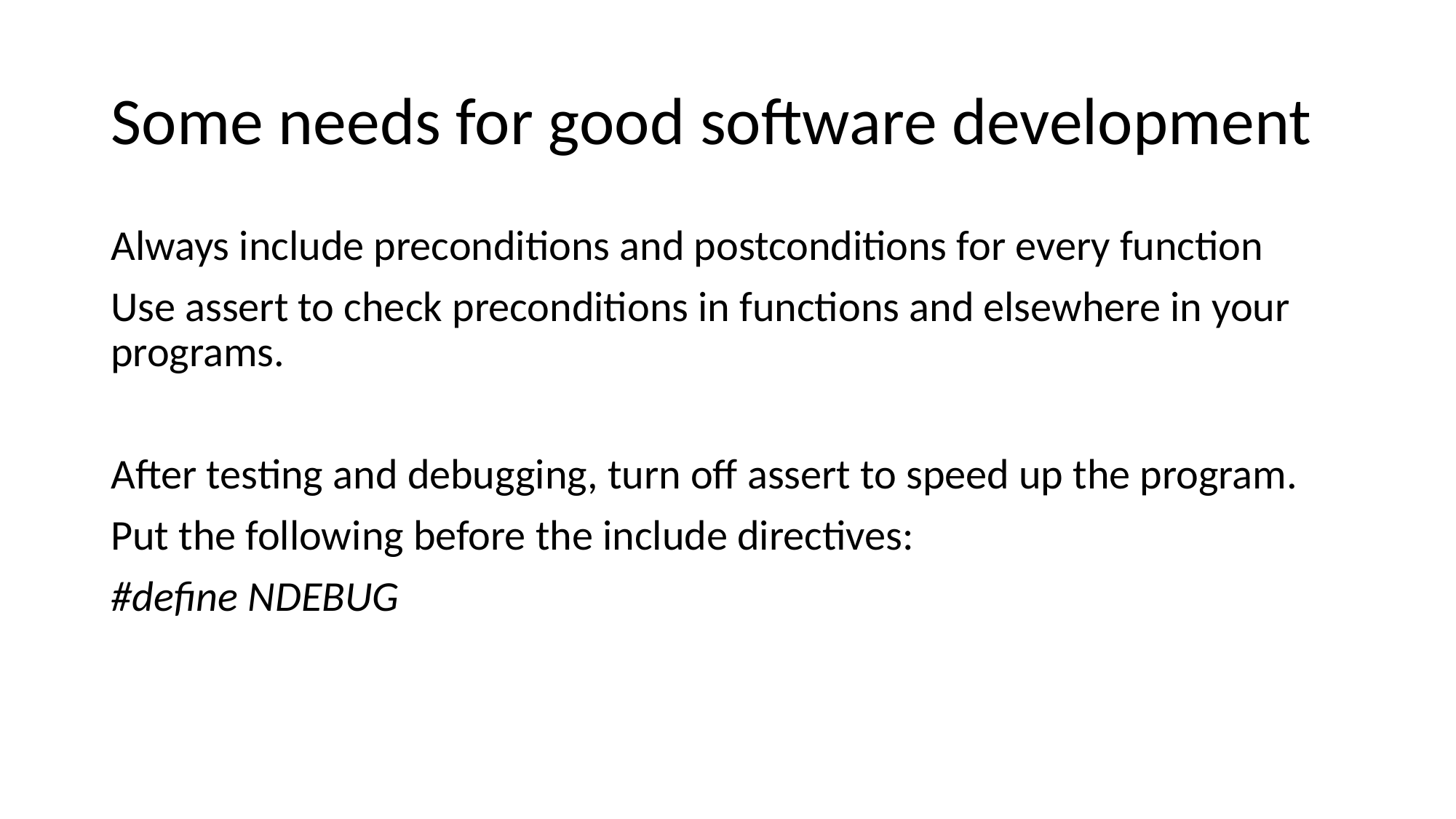

# Some needs for good software development
Always include preconditions and postconditions for every function
Use assert to check preconditions in functions and elsewhere in your programs.

After testing and debugging, turn off assert to speed up the program.
Put the following before the include directives:
#define NDEBUG